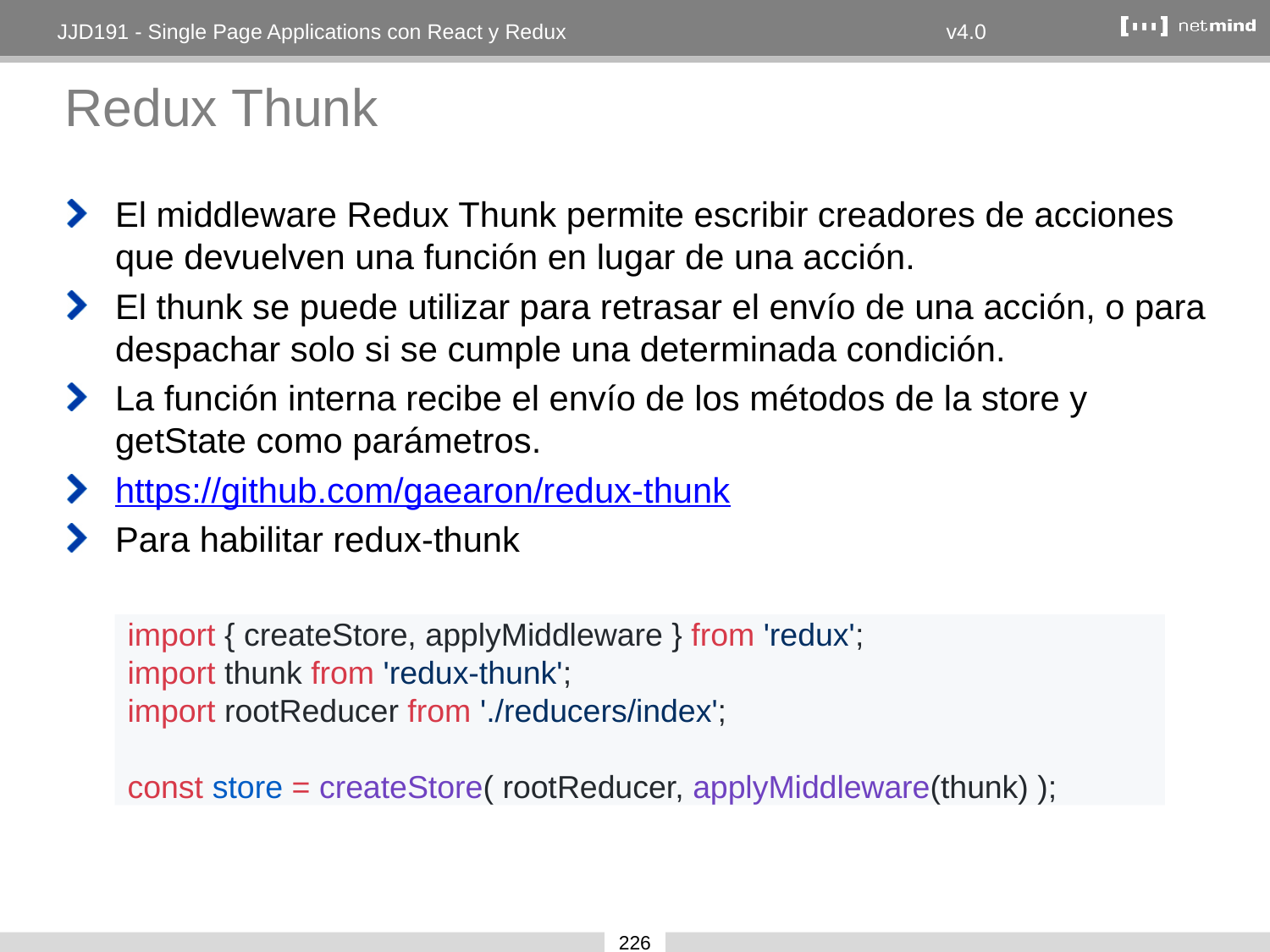

# Redux Thunk
El middleware Redux Thunk permite escribir creadores de acciones que devuelven una función en lugar de una acción.
El thunk se puede utilizar para retrasar el envío de una acción, o para despachar solo si se cumple una determinada condición.
La función interna recibe el envío de los métodos de la store y getState como parámetros.
https://github.com/gaearon/redux-thunk
Para habilitar redux-thunk
import { createStore, applyMiddleware } from 'redux';
import thunk from 'redux-thunk';
import rootReducer from './reducers/index';

const store = createStore( rootReducer, applyMiddleware(thunk) );
226